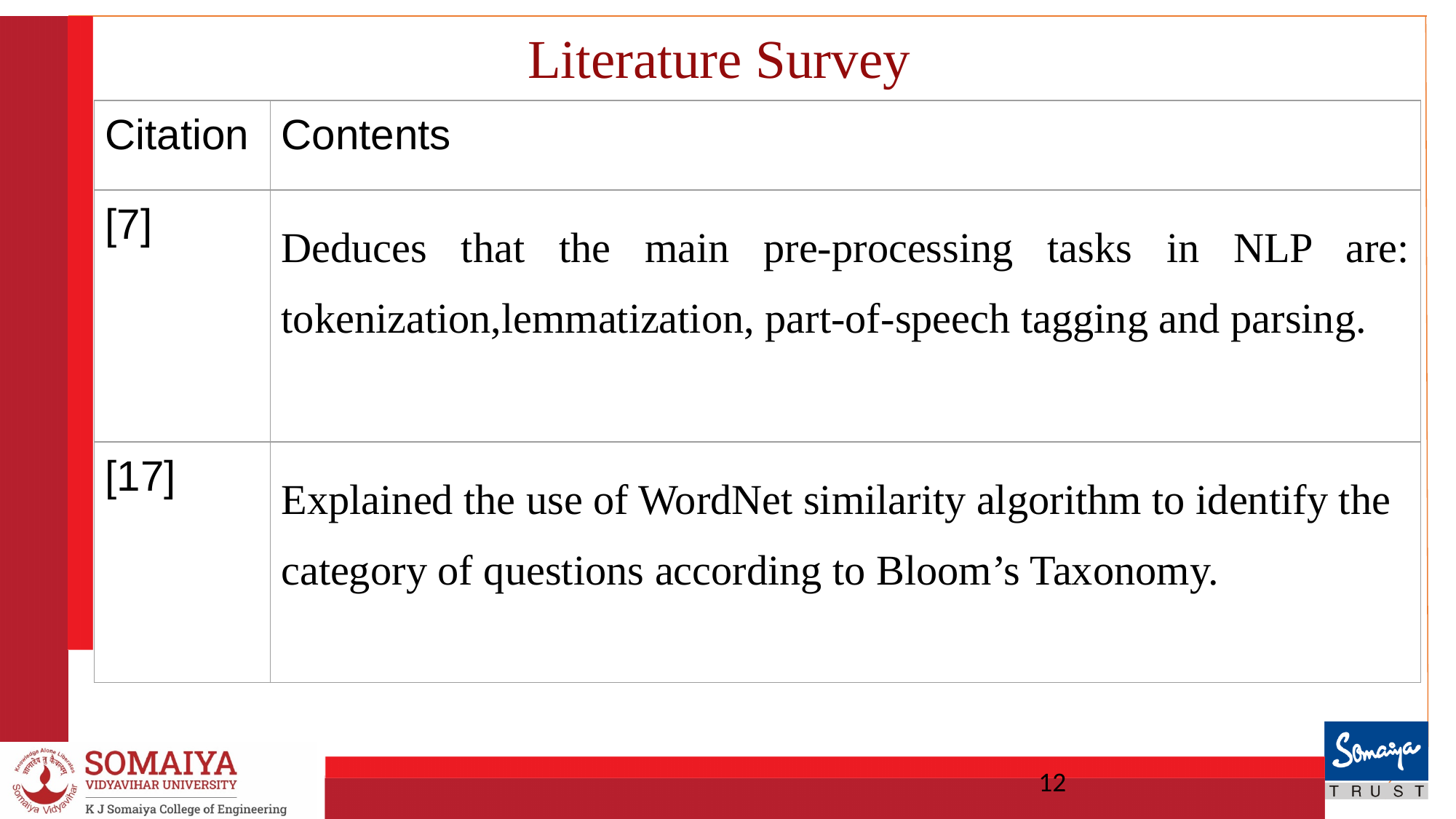

# Literature Survey
| Citation | Contents |
| --- | --- |
| [7] | Deduces that the main pre-processing tasks in NLP are: tokenization,lemmatization, part-of-speech tagging and parsing. |
| [17] | Explained the use of WordNet similarity algorithm to identify the category of questions according to Bloom’s Taxonomy. |
12